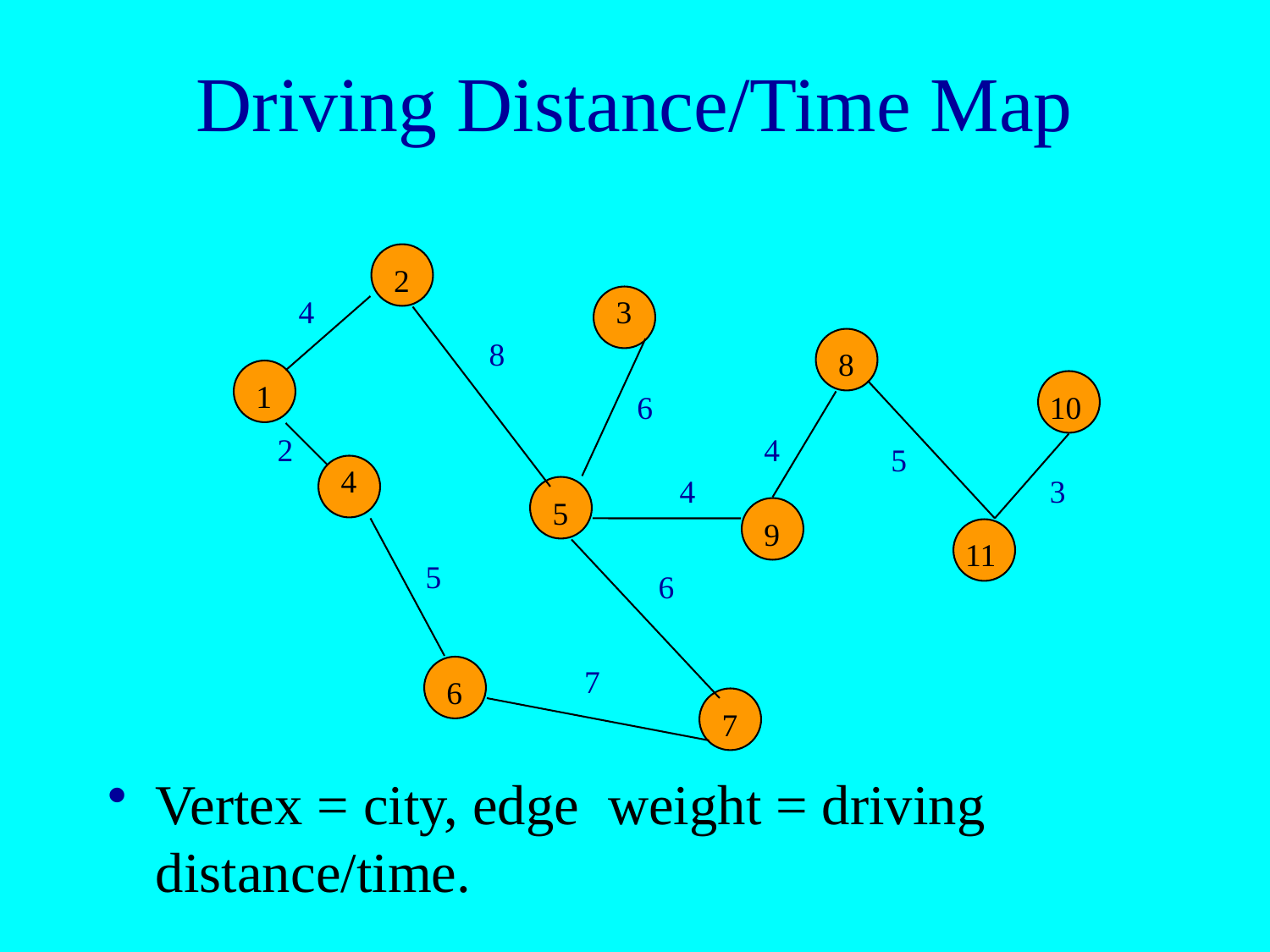

# Driving Distance/Time Map

2
4
3

8

8

1

6

10

2

4
5

4

4
3

5

9

11

5
6
7

6

7
Vertex = city, edge  weight = driving distance/time.